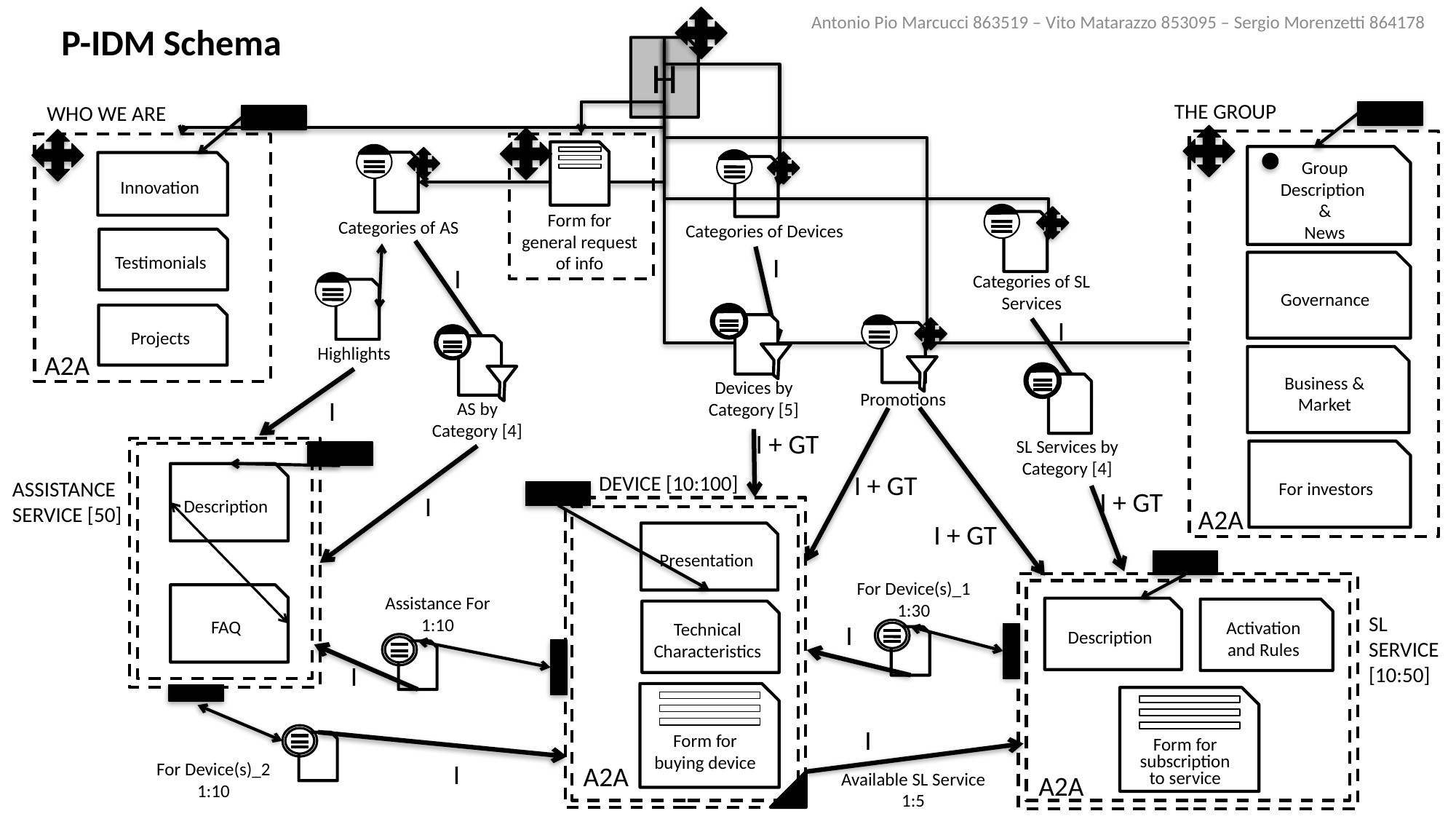

Antonio Pio Marcucci 863519 – Vito Matarazzo 853095 – Sergio Morenzetti 864178

P-IDM Schema

H
THE GROUP
WHO WE ARE

Group Description
&
News

Categories of AS

Categories of Devices
Innovation

Form for general request of info

Categories of SL Services
Testimonials
I
Governance
I

Devices by Category [5]
Projects
I

Promotions

AS by Category [4]
Highlights
A2A

Business & Market

SL Services by Category [4]

I
I + GT

Description
ASSISTANCE SERVICE [50]
For investors

I + GT
DEVICE [10:100]

Presentation
I + GT

I
A2A
I + GT

For Device(s)_1
1:30

Description
SL SERVICE [10:50]
FAQ
Assistance For
1:10
Activation and Rules
Technical Characteristics
I

I

Form for buying device

Form for subscription to service

I

For Device(s)_2
1:10
I
A2A
Available SL Service
1:5
A2A